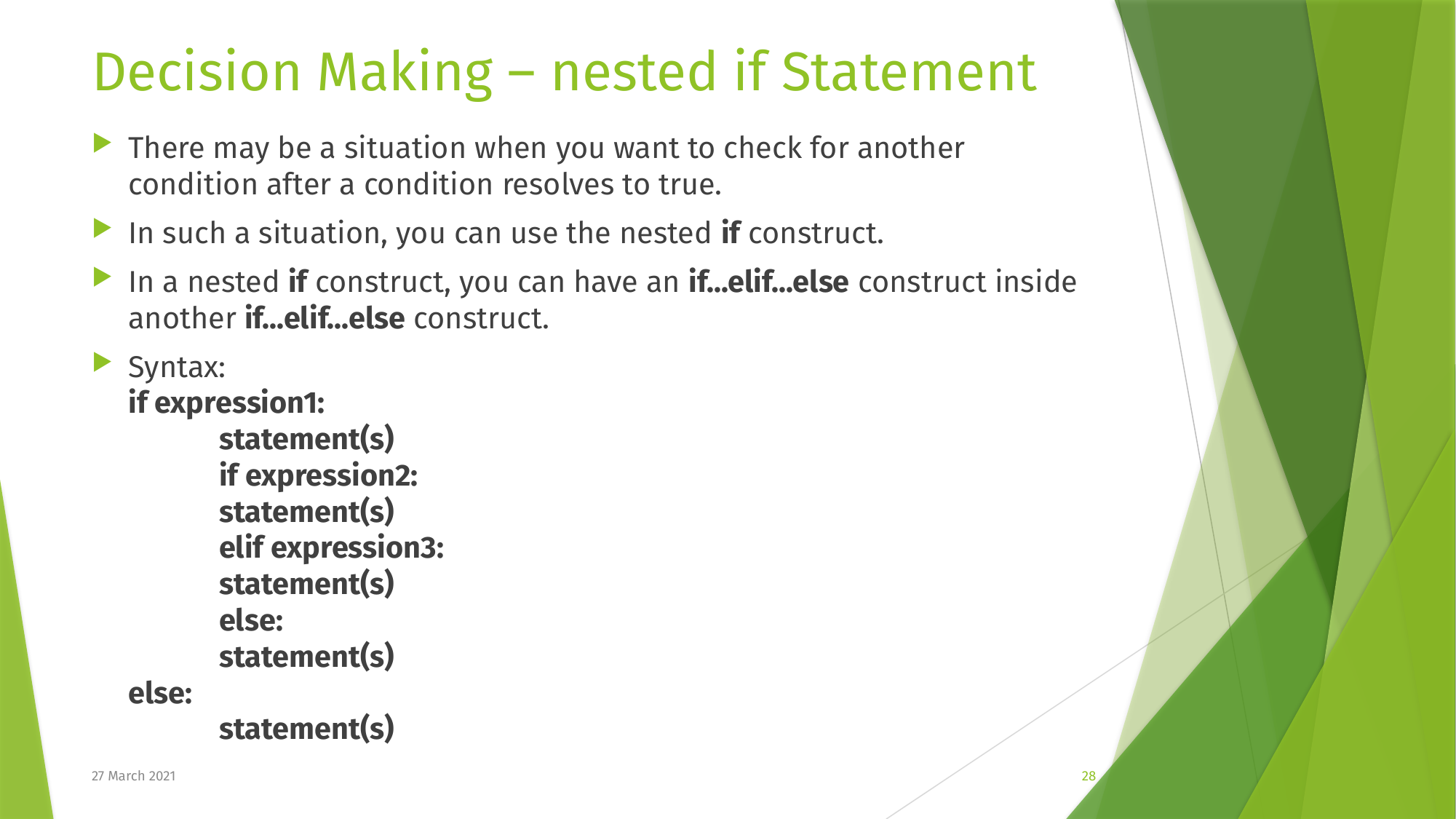

# Decision Making – nested if Statement
There may be a situation when you want to check for another condition after a condition resolves to true.
In such a situation, you can use the nested if construct.
In a nested if construct, you can have an if...elif...else construct inside another if...elif...else construct.
Syntax:
if expression1:
		statement(s)
		if expression2:
			statement(s)
		elif expression3:
			statement(s)
		else:
			statement(s)
else:
		statement(s)
27 March 2021
28